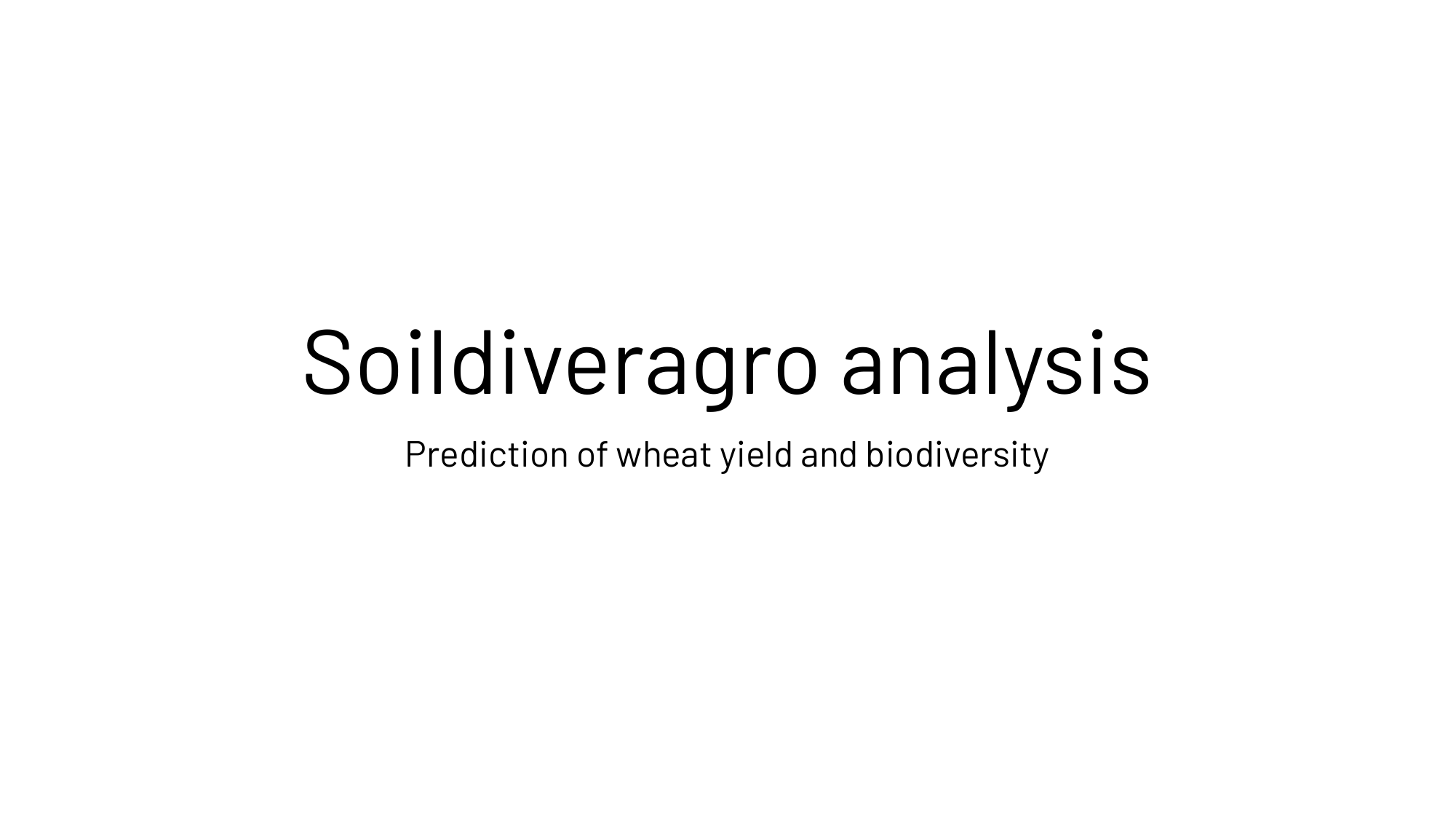

# Soildiveragro analysis
Prediction of wheat yield and biodiversity